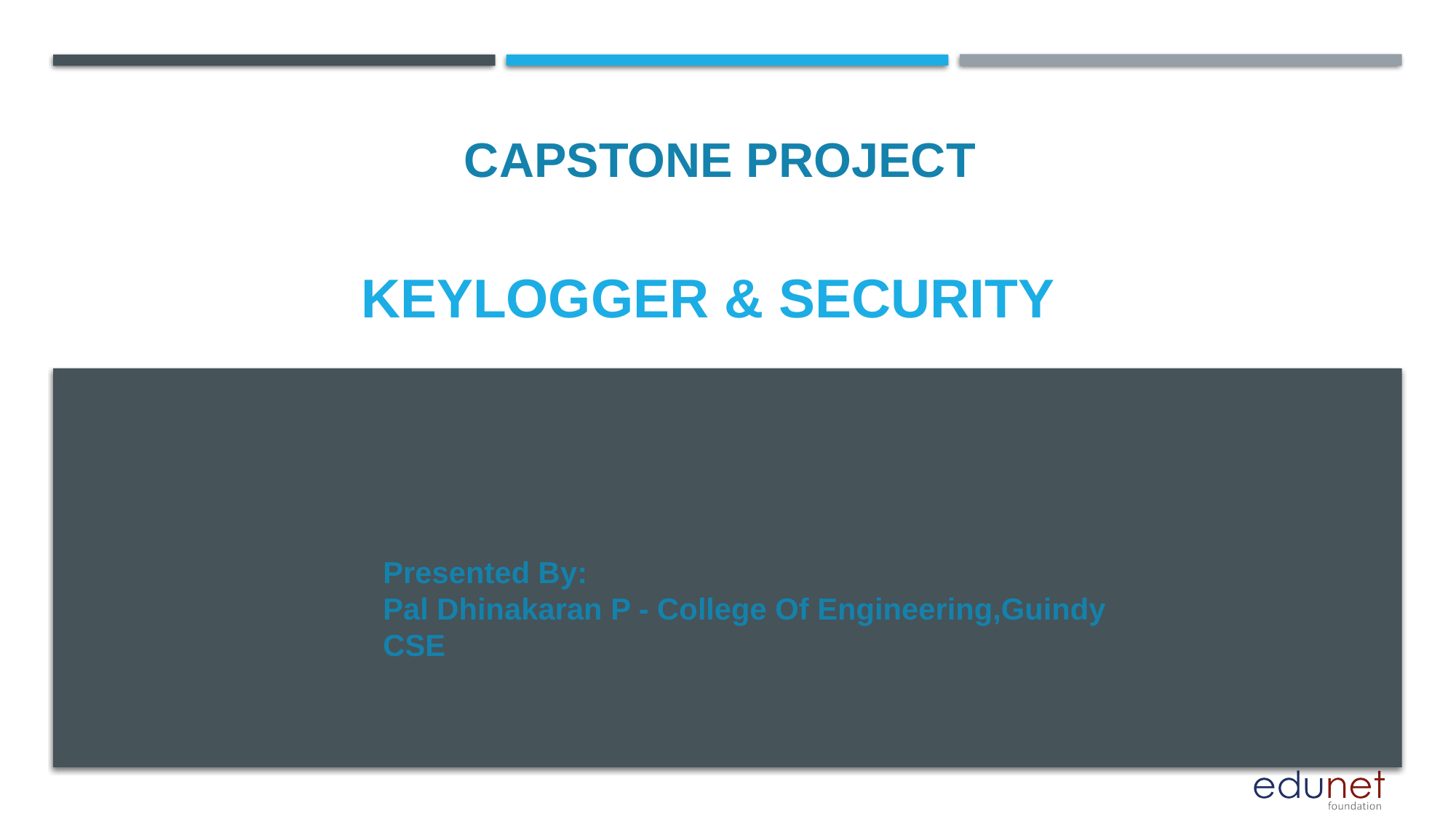

CAPSTONE PROJECT
# Keylogger & security
Presented By:
Pal Dhinakaran P - College Of Engineering,Guindy
CSE